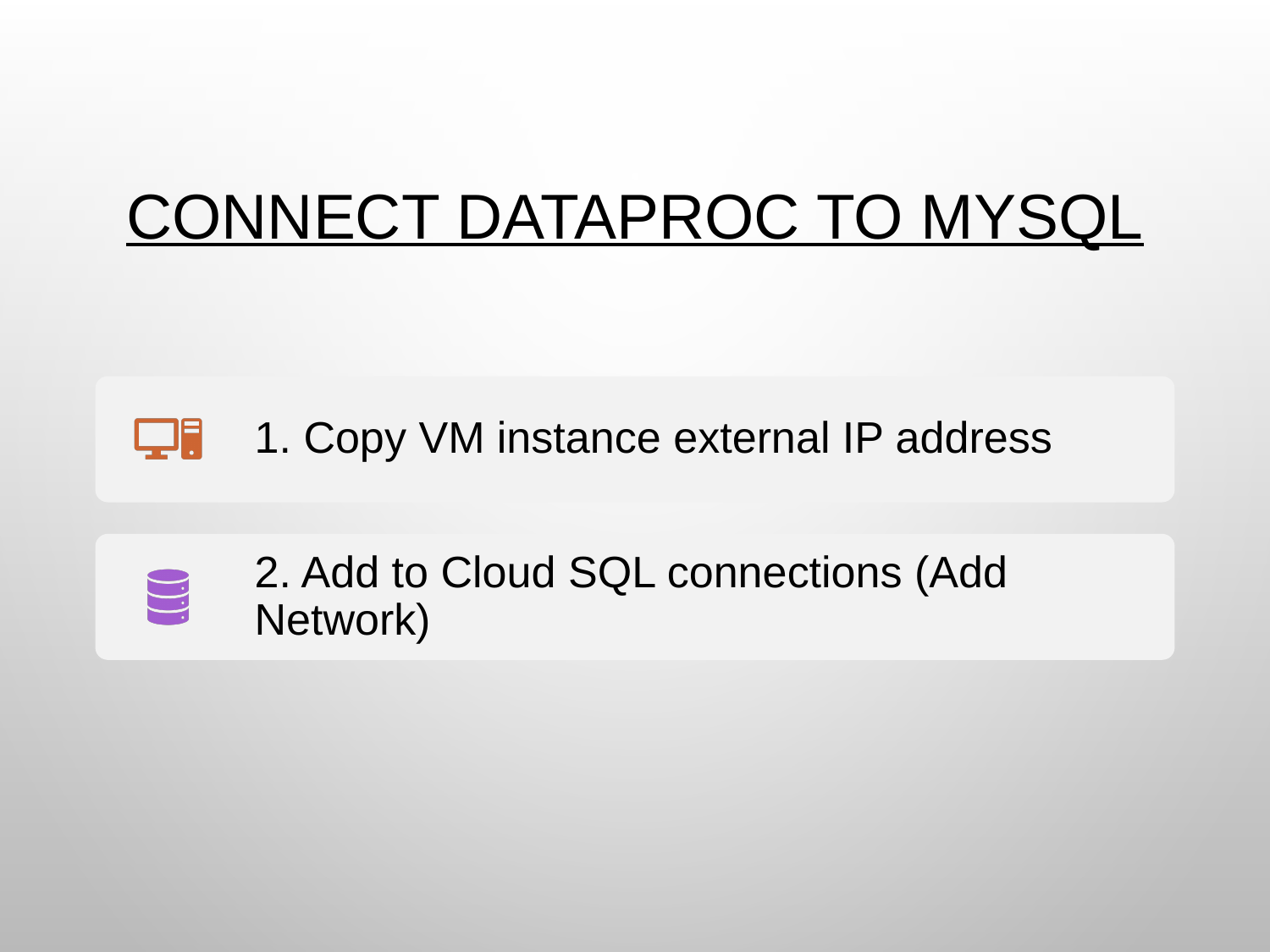

# Connect Dataproc to MySQL
1. Copy VM instance external IP address
2. Add to Cloud SQL connections (Add Network)